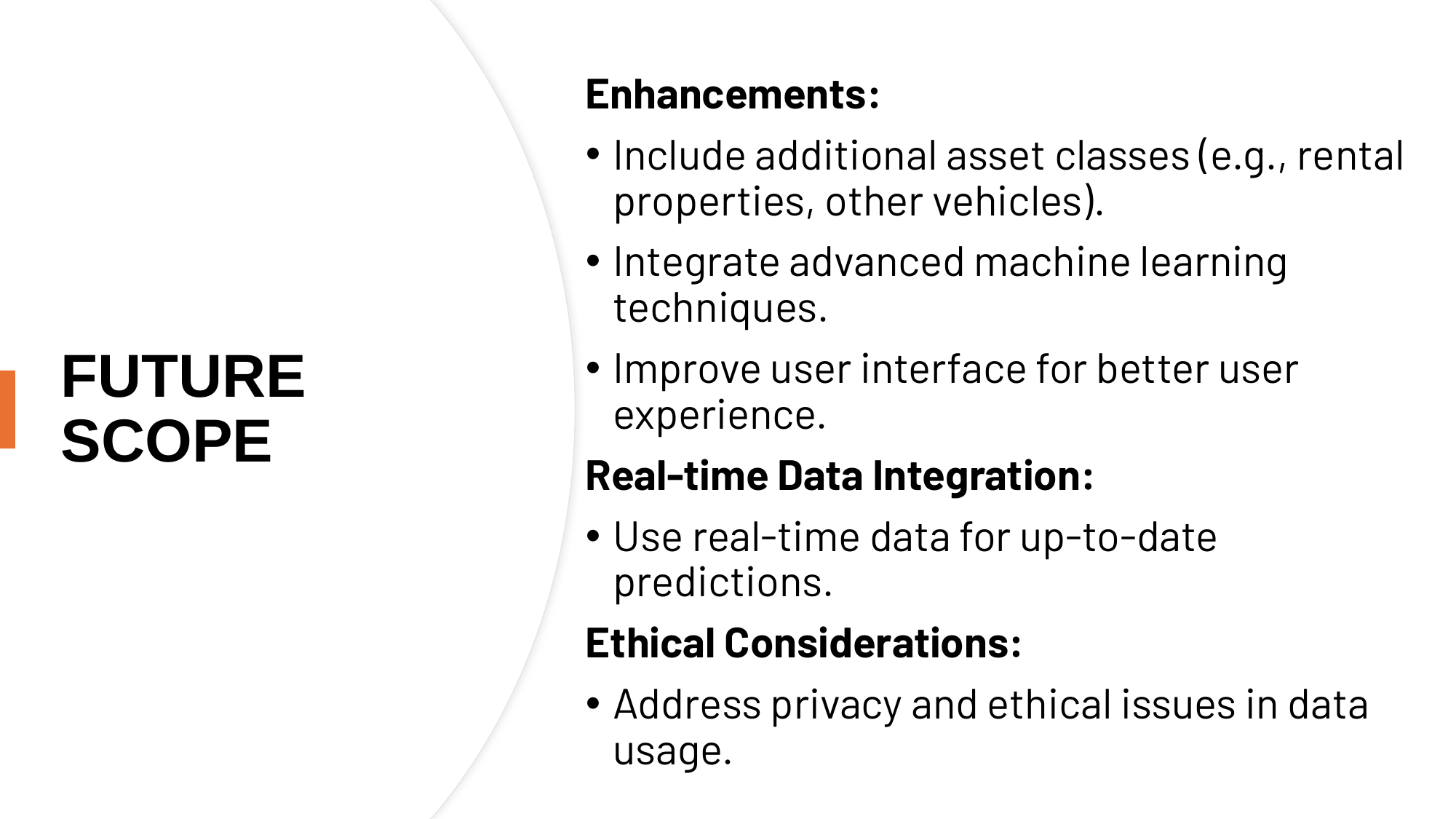

Enhancements:
Include additional asset classes (e.g., rental properties, other vehicles).
Integrate advanced machine learning techniques.
Improve user interface for better user experience.
Real-time Data Integration:
Use real-time data for up-to-date predictions.
Ethical Considerations:
Address privacy and ethical issues in data usage.

# Future Scope